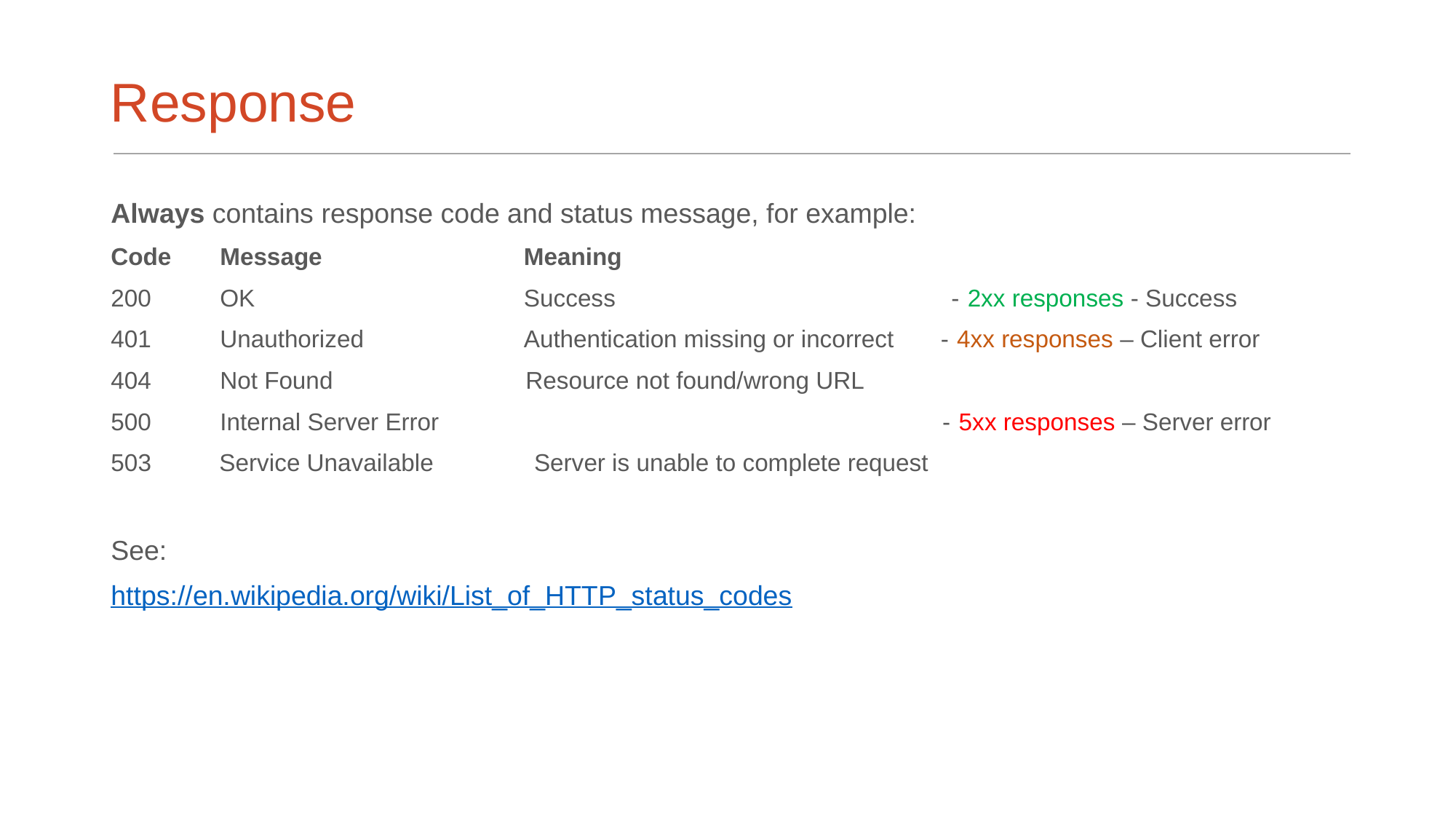

# Response
Always contains response code and status message, for example:
Code 	Message 	                             Meaning
200 	OK 	                             Success                                                  - 2xx responses - Success
401 	Unauthorized                        Authentication missing or incorrect       - 4xx responses – Client error
404 	Not Found 	             Resource not found/wrong URL
500 	Internal Server Error                                                                           - 5xx responses – Server error
        Service Unavailable               Server is unable to complete request

See:
https://en.wikipedia.org/wiki/List_of_HTTP_status_codes